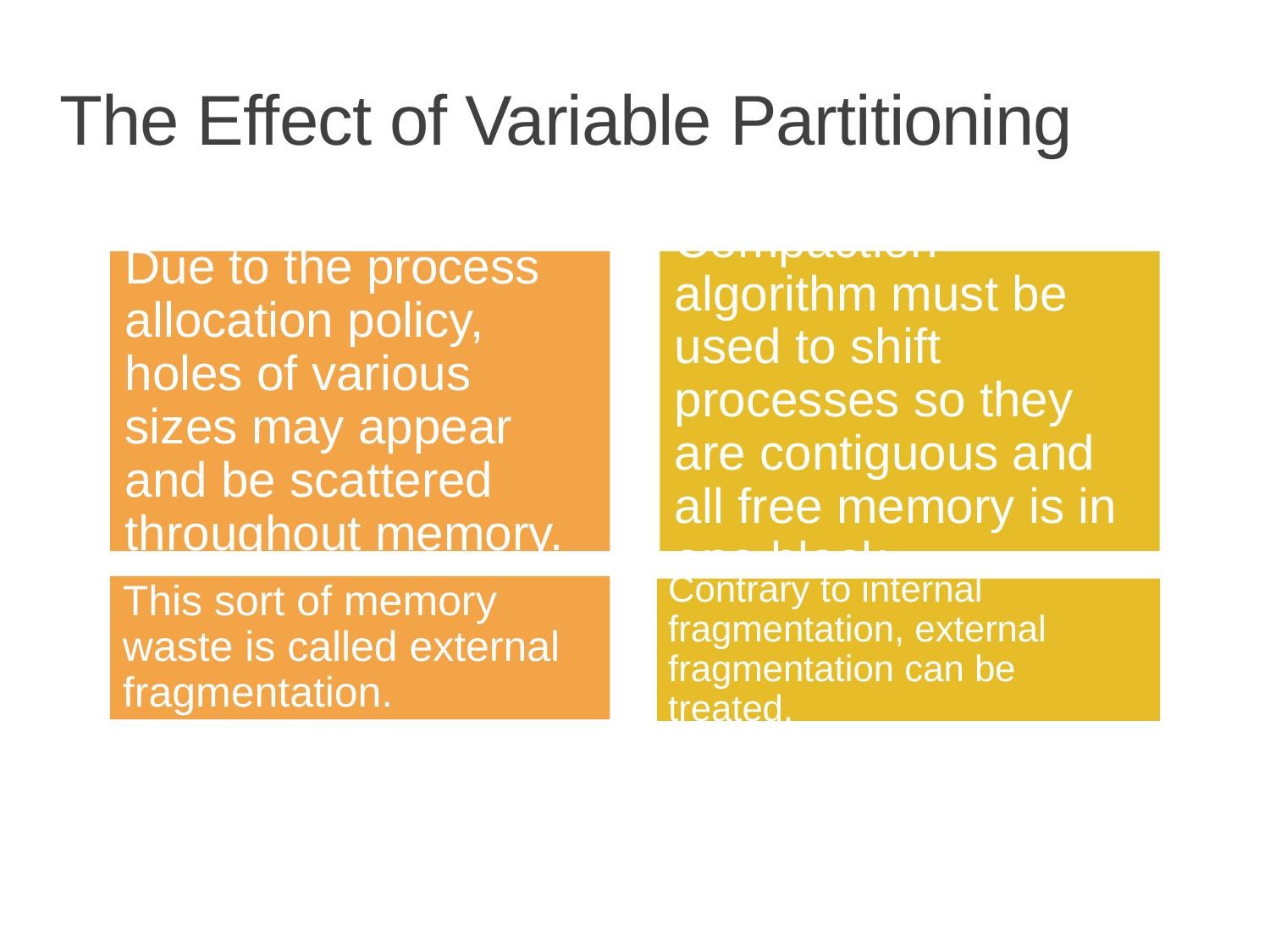

# The Effect of Variable Partitioning
Due to the process allocation policy, holes of various sizes may appear and be scattered throughout memory.
Compaction algorithm must be used to shift processes so they are contiguous and all free memory is in one block.
This sort of memory waste is called external fragmentation.
Contrary to internal fragmentation, external fragmentation can be treated.